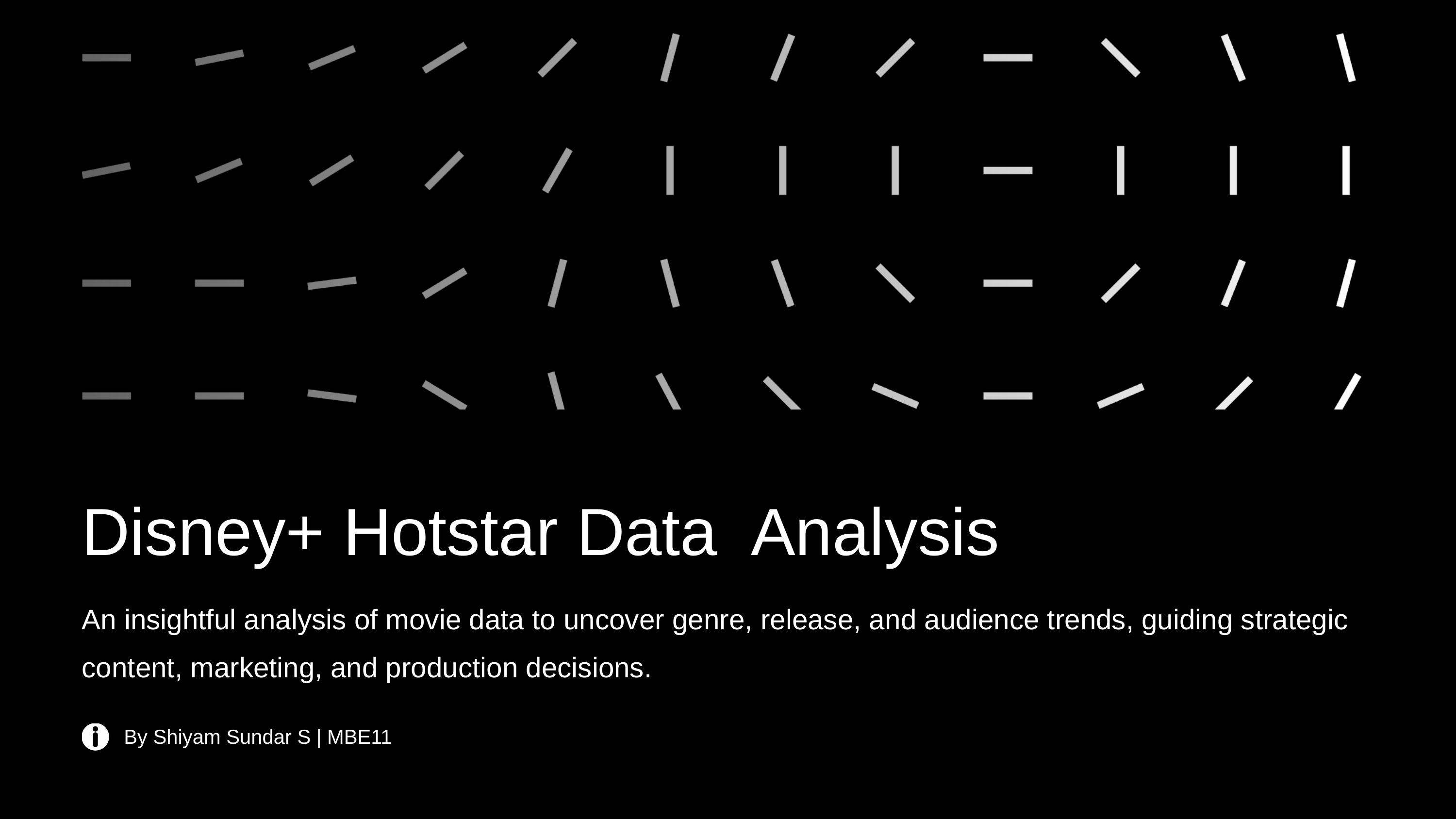

Disney+ Hotstar Data  Analysis
An insightful analysis of movie data to uncover genre, release, and audience trends, guiding strategic content, marketing, and production decisions.

By Shiyam Sundar S | MBE11